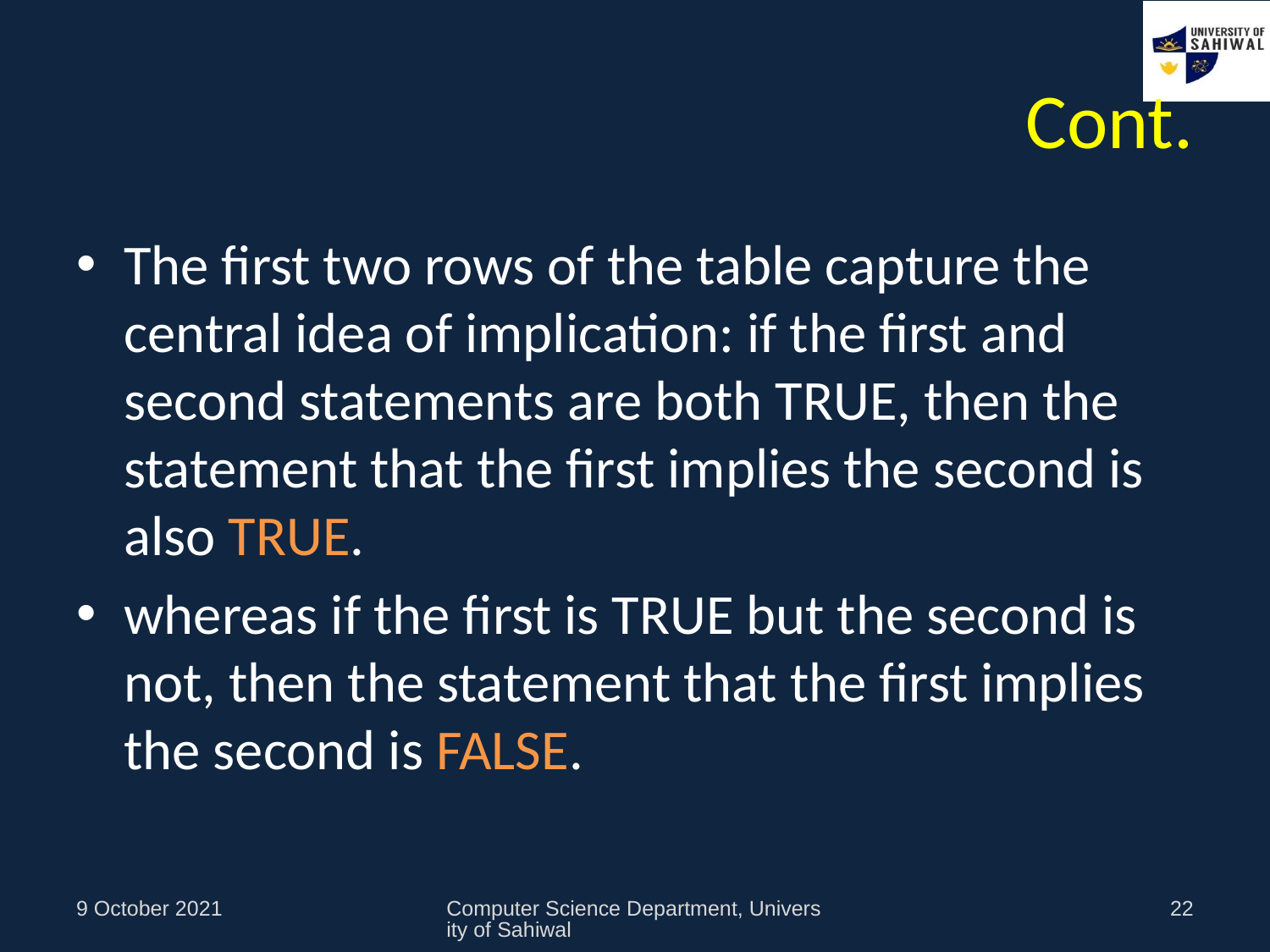

# Cont.
The first two rows of the table capture the central idea of implication: if the first and second statements are both TRUE, then the statement that the first implies the second is also TRUE.
whereas if the first is TRUE but the second is not, then the statement that the first implies the second is FALSE.
9 October 2021
Computer Science Department, University of Sahiwal
22